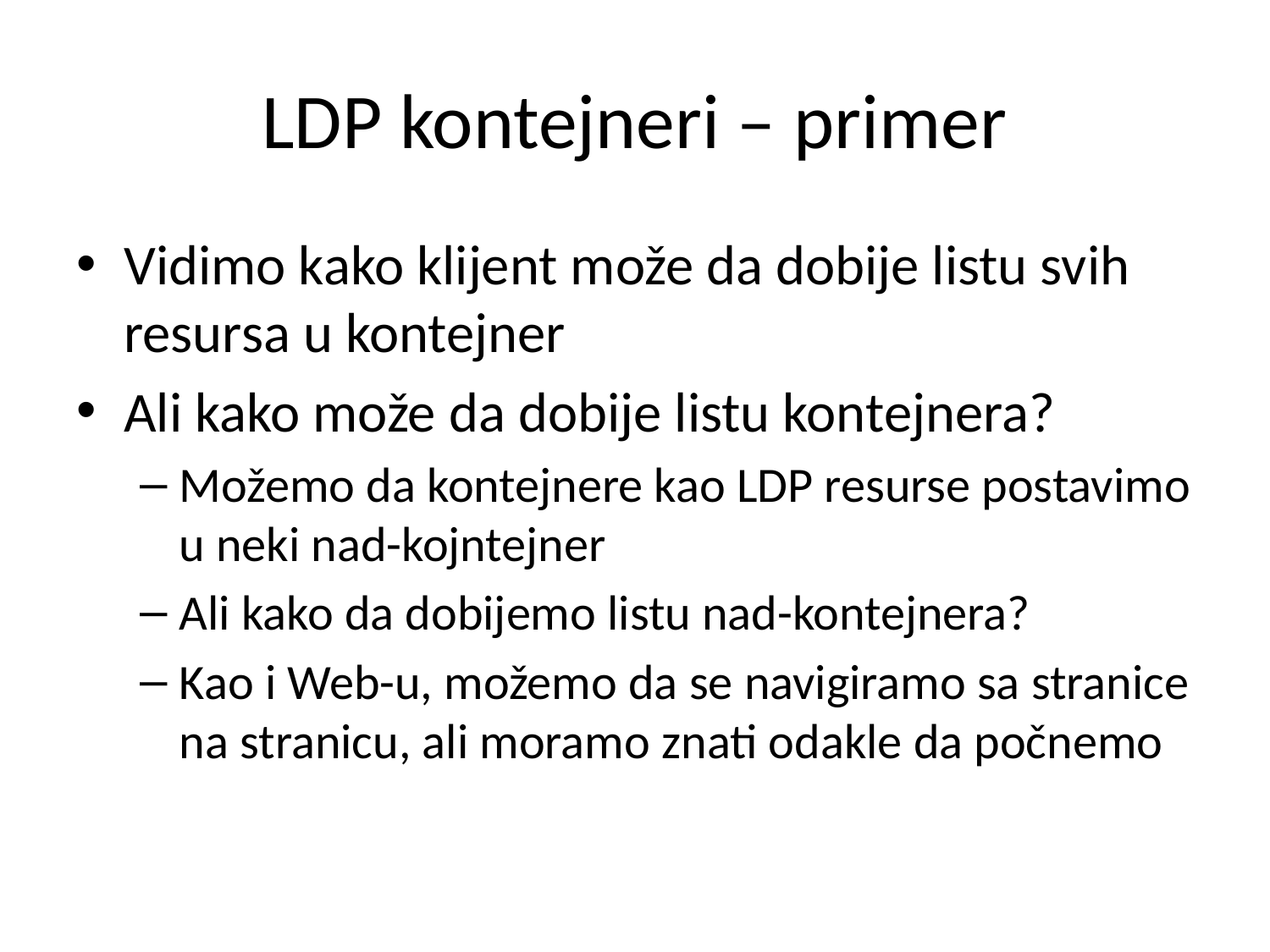

# LDP kontejneri – primer
Vidimo kako klijent može da dobije listu svih resursa u kontejner
Ali kako može da dobije listu kontejnera?
Možemo da kontejnere kao LDP resurse postavimo u neki nad-kojntejner
Ali kako da dobijemo listu nad-kontejnera?
Kao i Web-u, možemo da se navigiramo sa stranice na stranicu, ali moramo znati odakle da počnemo